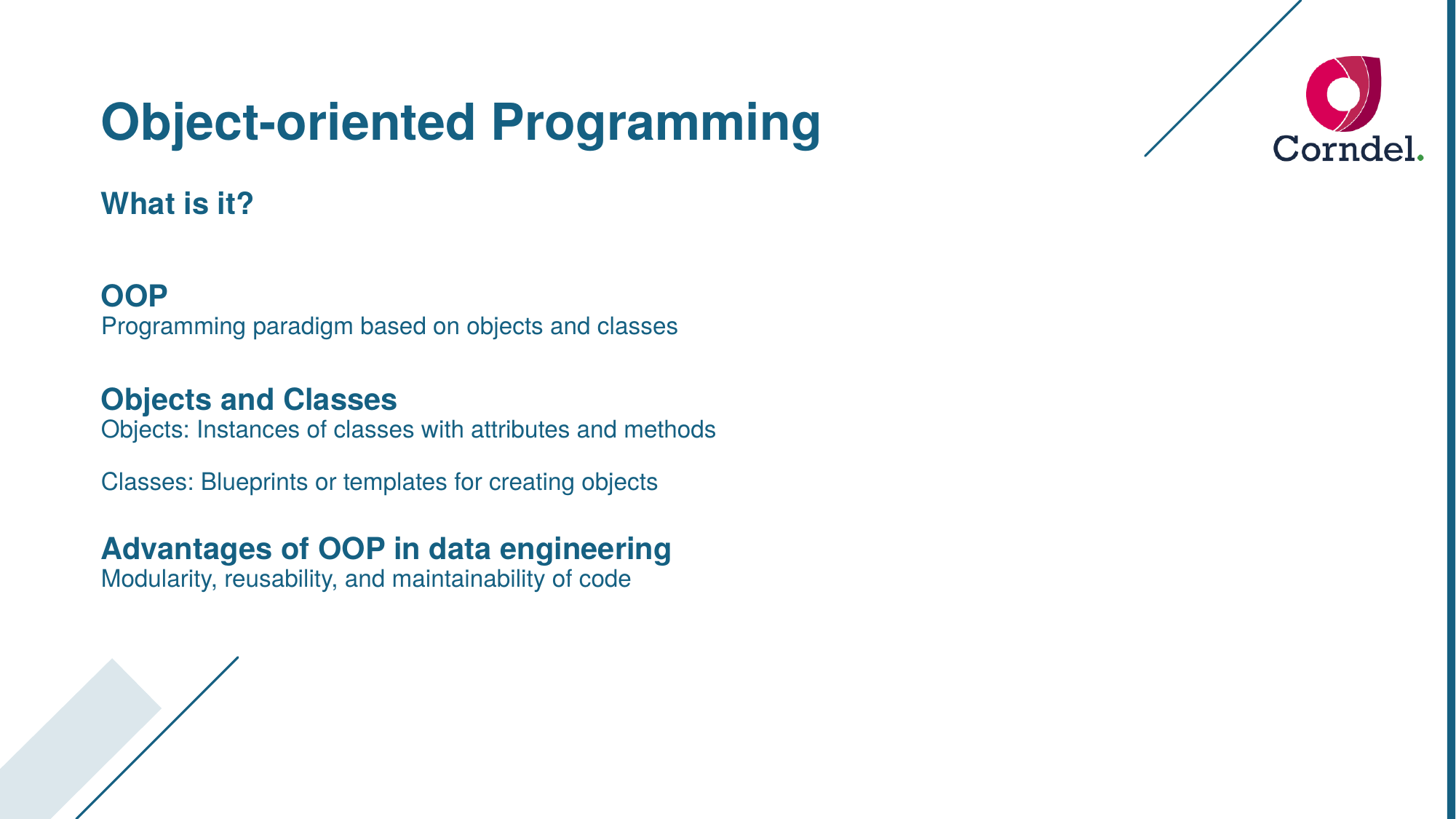

Object-oriented Programming
What is it?
OOP
Programming paradigm based on objects and classes
Objects and Classes
Objects: Instances of classes with attributes and methods
Classes: Blueprints or templates for creating objects
Advantages of OOP in data engineering
Modularity, reusability, and maintainability of code